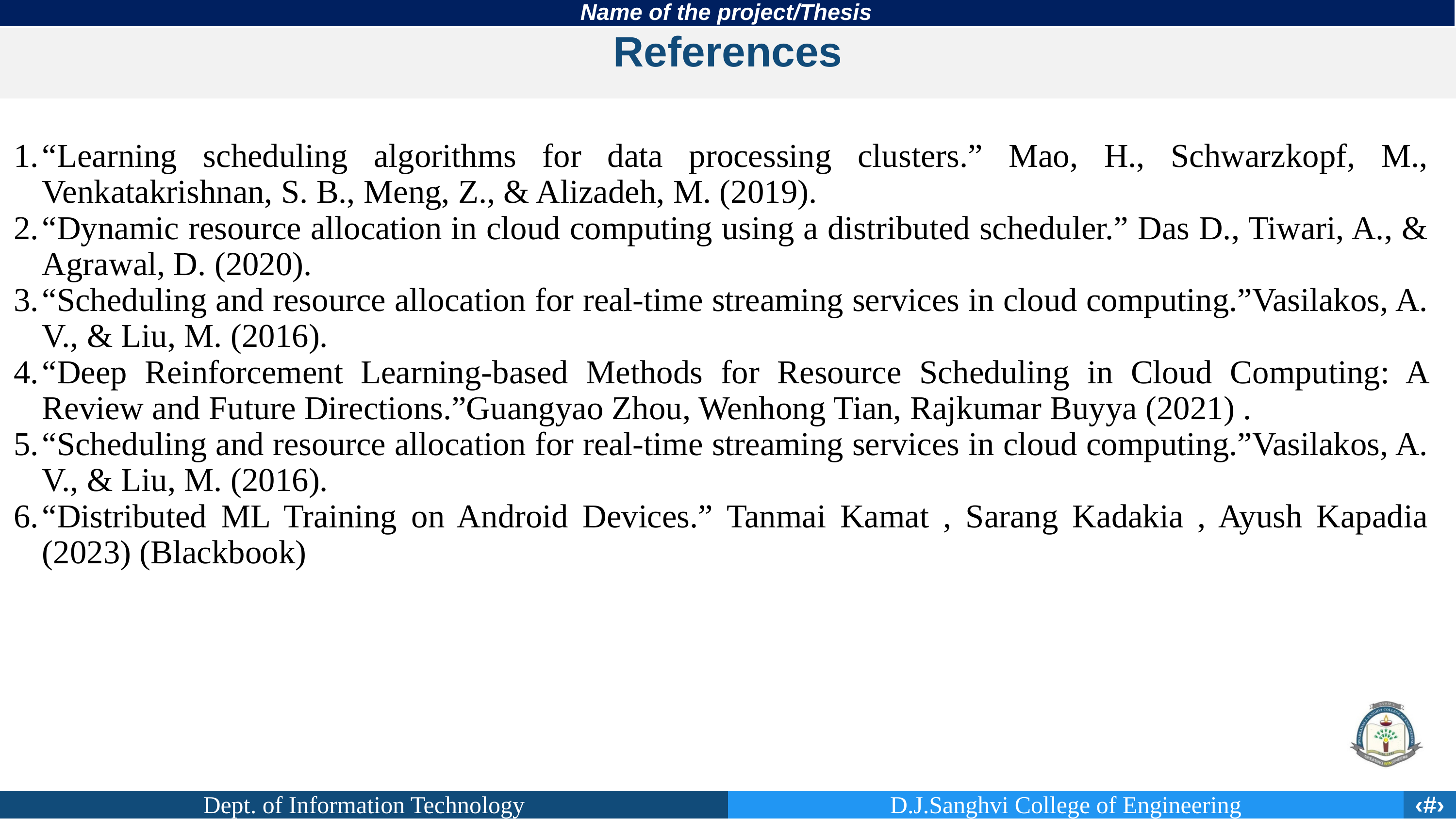

Name of the project/Thesis

References
“Learning scheduling algorithms for data processing clusters.” Mao, H., Schwarzkopf, M., Venkatakrishnan, S. B., Meng, Z., & Alizadeh, M. (2019).
“Dynamic resource allocation in cloud computing using a distributed scheduler.” Das D., Tiwari, A., & Agrawal, D. (2020).
“Scheduling and resource allocation for real-time streaming services in cloud computing.”Vasilakos, A. V., & Liu, M. (2016).
“Deep Reinforcement Learning-based Methods for Resource Scheduling in Cloud Computing: A Review and Future Directions.”Guangyao Zhou, Wenhong Tian, Rajkumar Buyya (2021) .
“Scheduling and resource allocation for real-time streaming services in cloud computing.”Vasilakos, A. V., & Liu, M. (2016).
“Distributed ML Training on Android Devices.” Tanmai Kamat , Sarang Kadakia , Ayush Kapadia (2023) (Blackbook)

Dept. of Information Technology

D.J.Sanghvi College of Engineering

‹#›